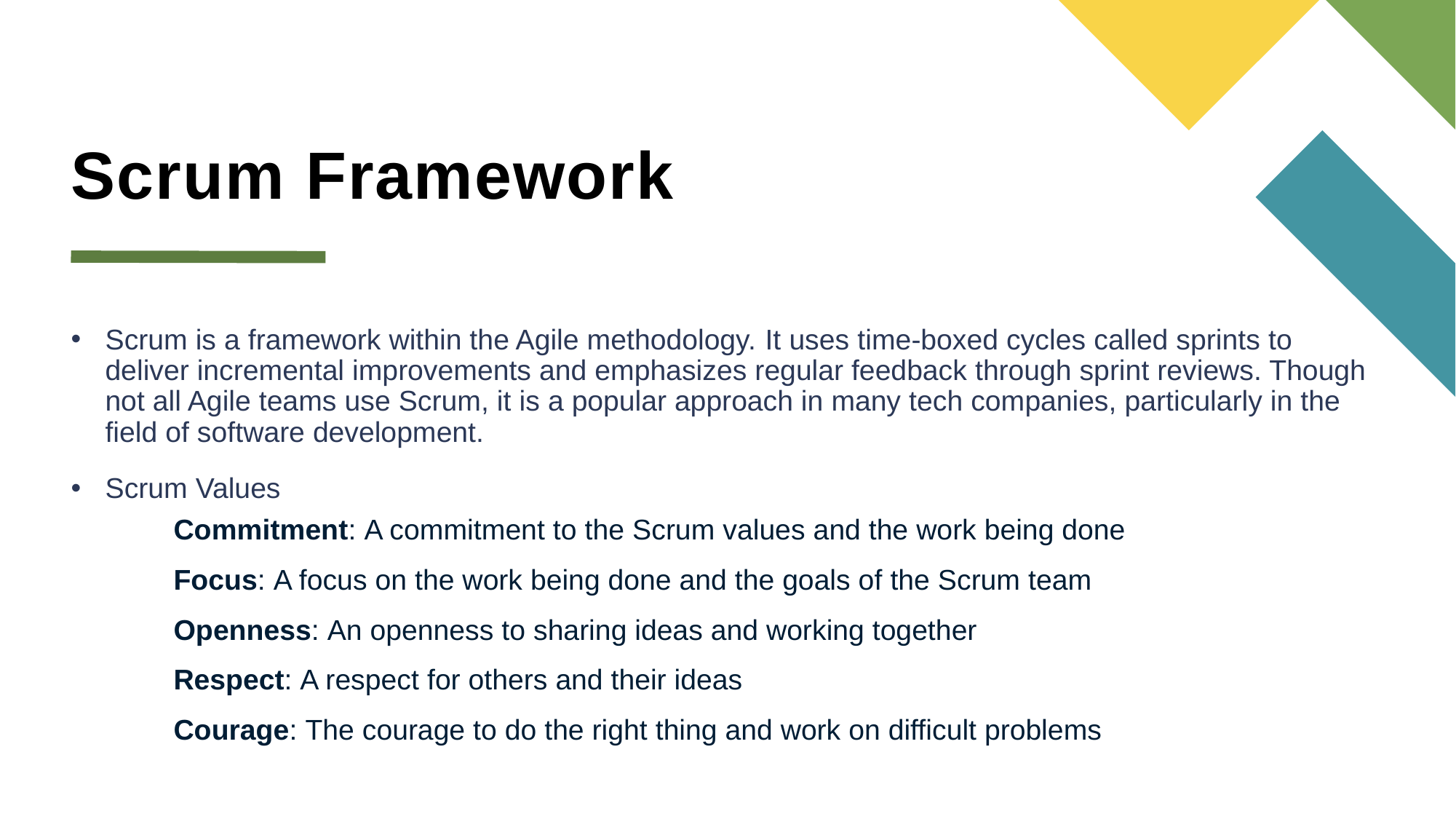

# Scrum Framework
Scrum is a framework within the Agile methodology. It uses time-boxed cycles called sprints to deliver incremental improvements and emphasizes regular feedback through sprint reviews. Though not all Agile teams use Scrum, it is a popular approach in many tech companies, particularly in the field of software development.
Scrum Values
	Commitment: A commitment to the Scrum values and the work being done
	Focus: A focus on the work being done and the goals of the Scrum team
	Openness: An openness to sharing ideas and working together
	Respect: A respect for others and their ideas
	Courage: The courage to do the right thing and work on difficult problems